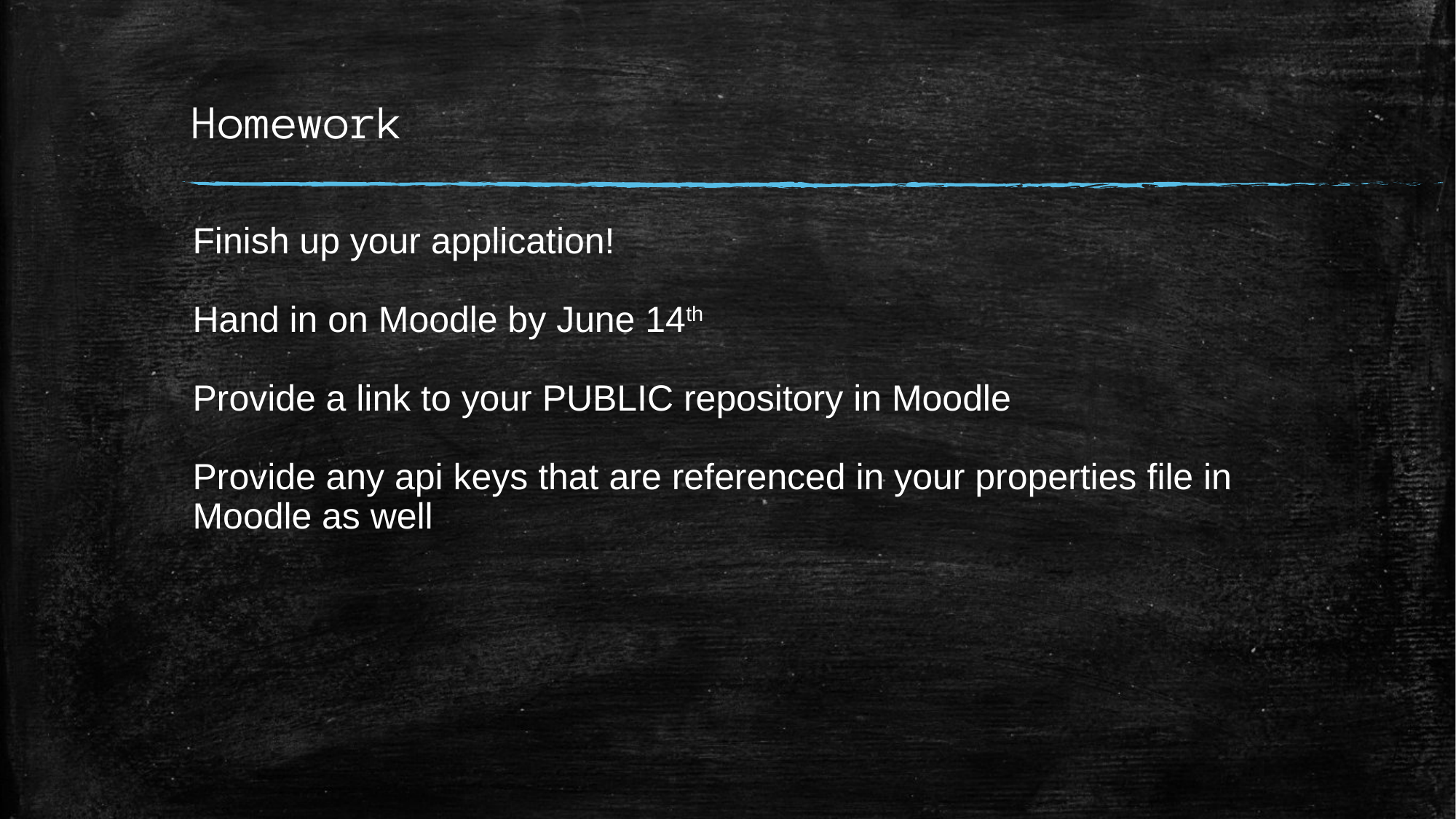

# Homework
Finish up your application!

Hand in on Moodle by June 14th

Provide a link to your PUBLIC repository in Moodle

Provide any api keys that are referenced in your properties file in Moodle as well